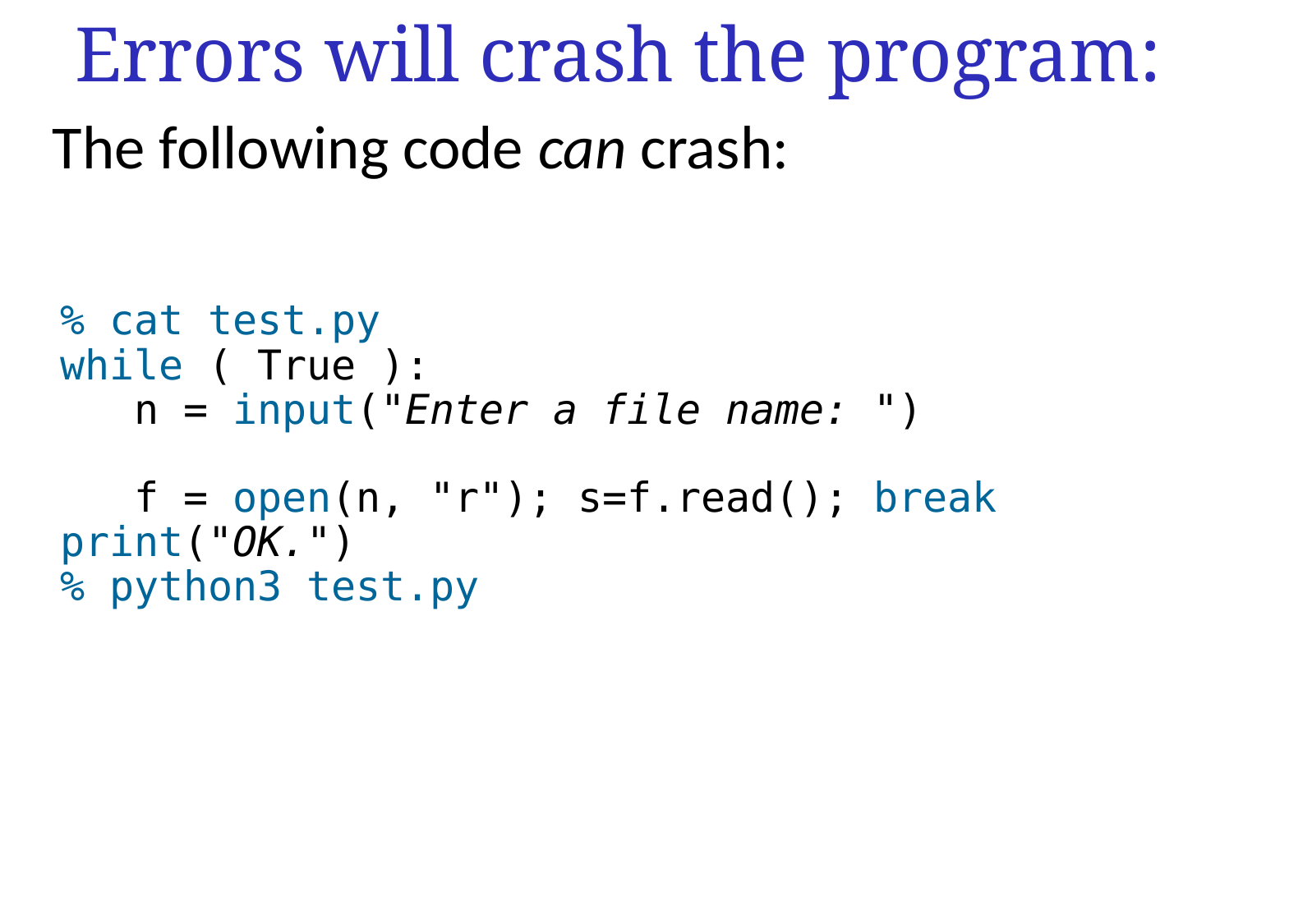

Errors will crash the program:
The try command is used to offset code that might fail:
First, you try to execute the block.

% cat test.py
while ( True ):
   n = input("Enter a file name: ")

   f = open(n, "r"); s=f.read(); break
print("OK.")
% python3 test.py
The following code can crash:
Ordinarily, a failure during execution crashes the program: